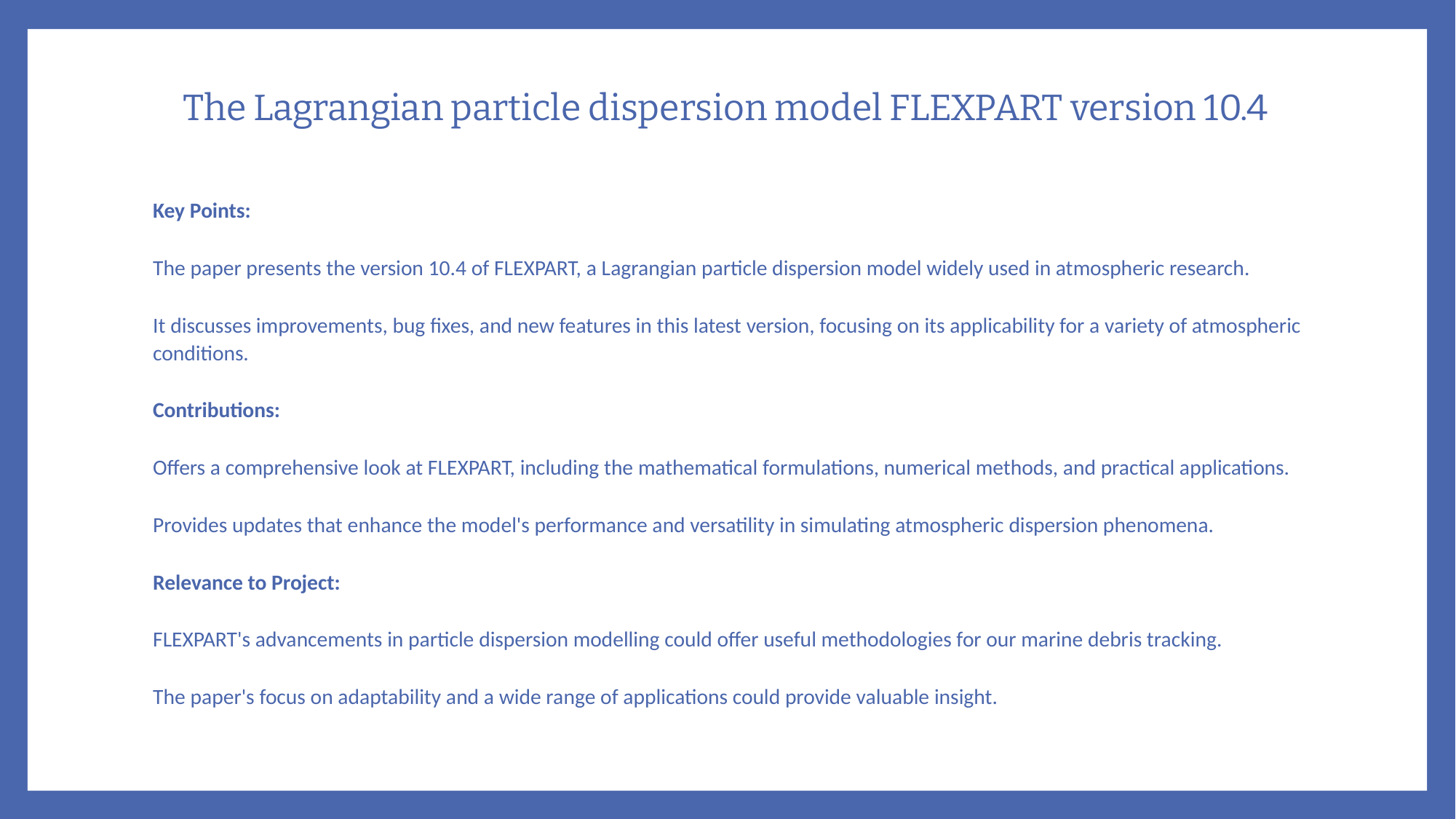

# The Lagrangian particle dispersion model FLEXPART version 10.4
Key Points:
The paper presents the version 10.4 of FLEXPART, a Lagrangian particle dispersion model widely used in atmospheric research.
It discusses improvements, bug fixes, and new features in this latest version, focusing on its applicability for a variety of atmospheric conditions.
Contributions:
Offers a comprehensive look at FLEXPART, including the mathematical formulations, numerical methods, and practical applications.
Provides updates that enhance the model's performance and versatility in simulating atmospheric dispersion phenomena.
Relevance to Project:
FLEXPART's advancements in particle dispersion modelling could offer useful methodologies for our marine debris tracking.
The paper's focus on adaptability and a wide range of applications could provide valuable insight.